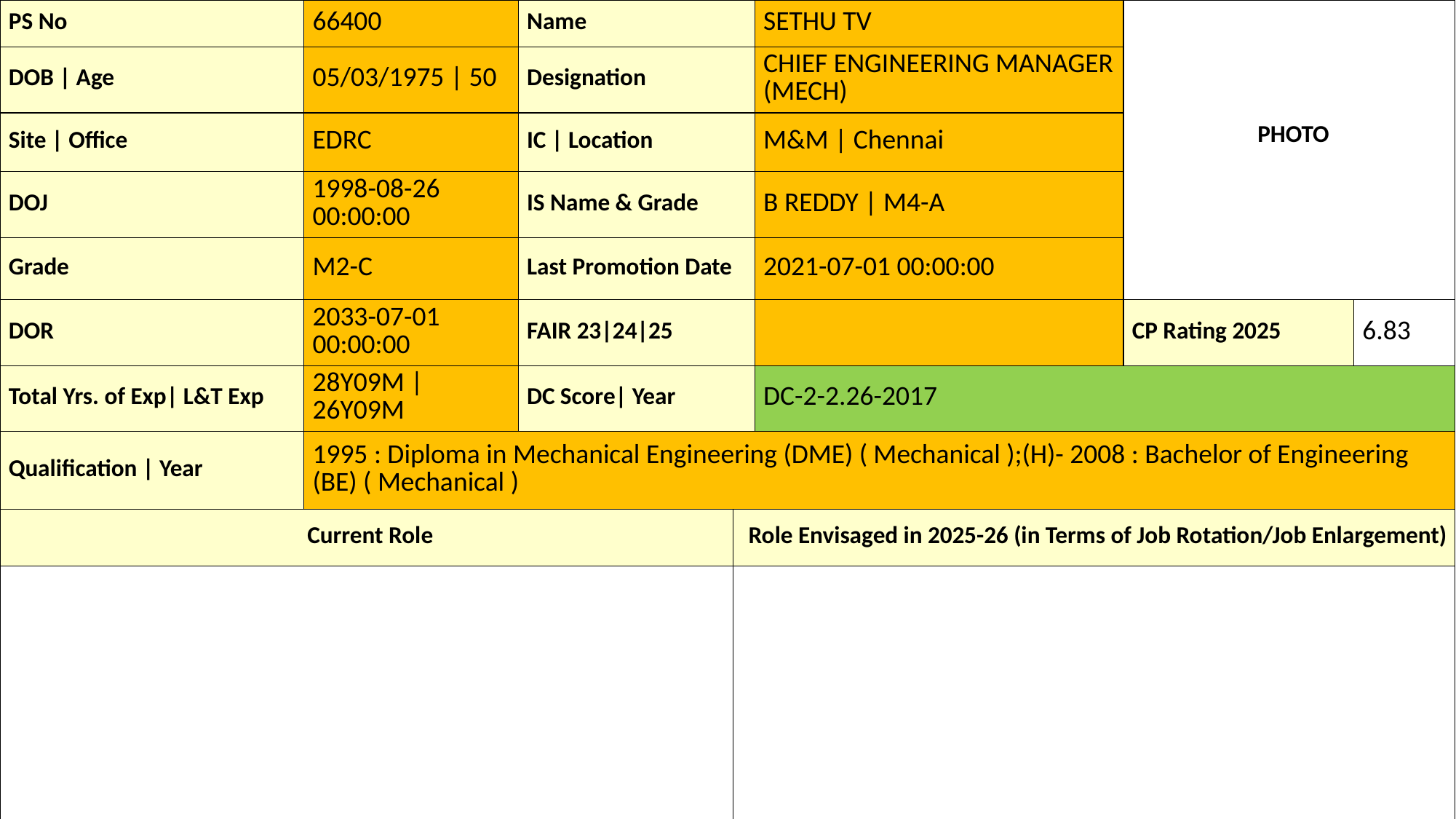

| PS No | 66400 | Name |  | SETHU TV | PHOTO |  |
| --- | --- | --- | --- | --- | --- | --- |
| DOB | Age | 05/03/1975 | 50 | Designation |  | CHIEF ENGINEERING MANAGER (MECH) |  |  |
| Site | Office | EDRC | IC | Location |  | M&M | Chennai |  |  |
| DOJ | 1998-08-26 00:00:00 | IS Name & Grade |  | B REDDY | M4-A |  |  |
| Grade | M2-C | Last Promotion Date |  | 2021-07-01 00:00:00 |  |  |
| DOR | 2033-07-01 00:00:00 | FAIR 23|24|25 |  |  | CP Rating 2025 | 6.83 |
| Total Yrs. of Exp| L&T Exp | 28Y09M | 26Y09M | DC Score| Year |  | DC-2-2.26-2017 |  |  |
| Qualification | Year | 1995 : Diploma in Mechanical Engineering (DME) ( Mechanical );(H)- 2008 : Bachelor of Engineering (BE) ( Mechanical ) |  |  |  |  |  |
| Current Role |  |  | Role Envisaged in 2025-26 (in Terms of Job Rotation/Job Enlargement) |  |  |  |
|  |  |  |  |  |  |  |